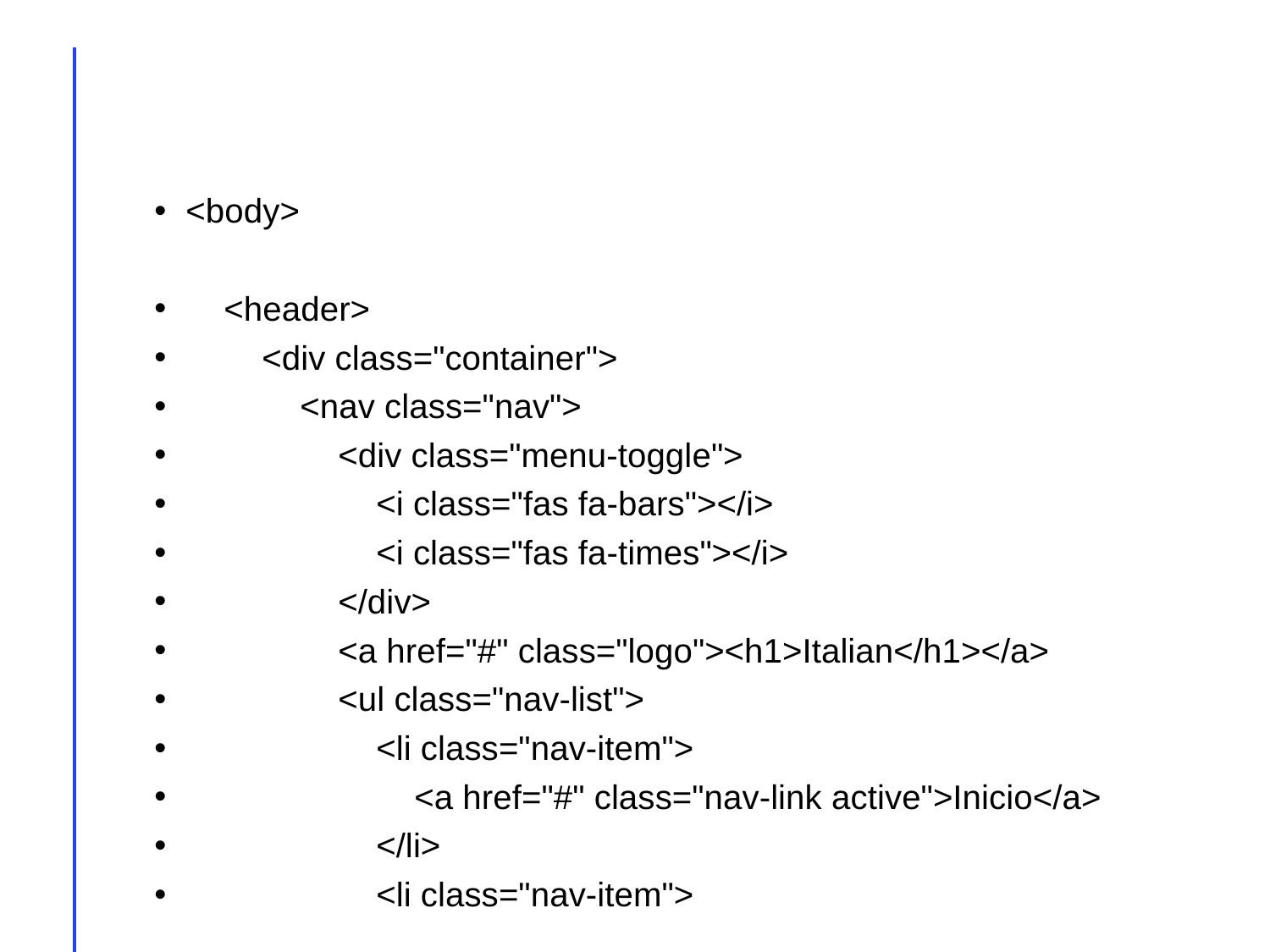

#
<body>

    <header>
        <div class="container">
            <nav class="nav">
                <div class="menu-toggle">
                    <i class="fas fa-bars"></i>
                    <i class="fas fa-times"></i>
                </div>
                <a href="#" class="logo"><h1>Italian</h1></a>
                <ul class="nav-list">
                    <li class="nav-item">
                        <a href="#" class="nav-link active">Inicio</a>
                    </li>
                    <li class="nav-item">